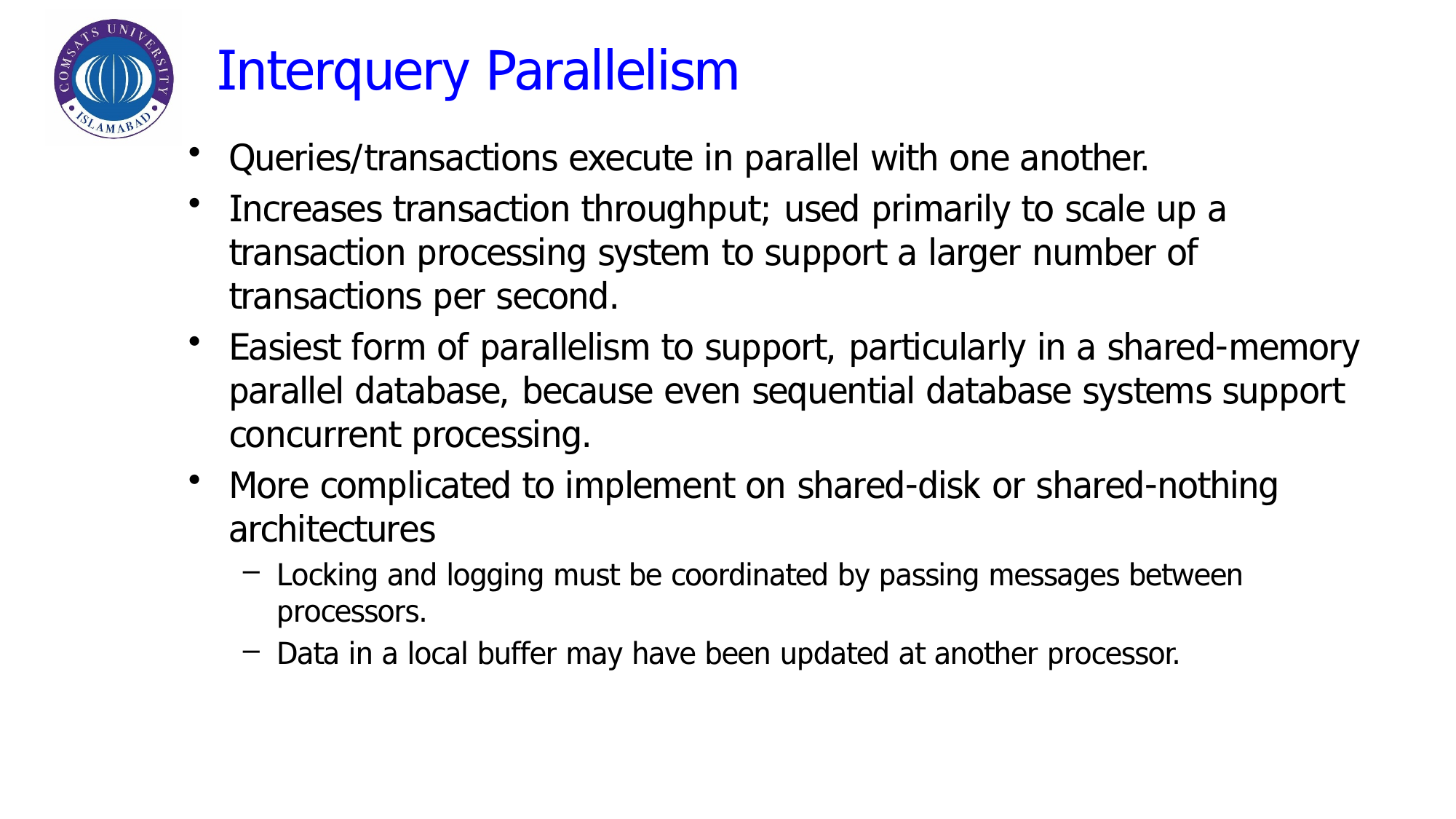

# Interquery Parallelism
Queries/transactions execute in parallel with one another.
Increases transaction throughput; used primarily to scale up a transaction processing system to support a larger number of transactions per second.
Easiest form of parallelism to support, particularly in a shared-memory parallel database, because even sequential database systems support concurrent processing.
More complicated to implement on shared-disk or shared-nothing architectures
Locking and logging must be coordinated by passing messages between processors.
Data in a local buffer may have been updated at another processor.